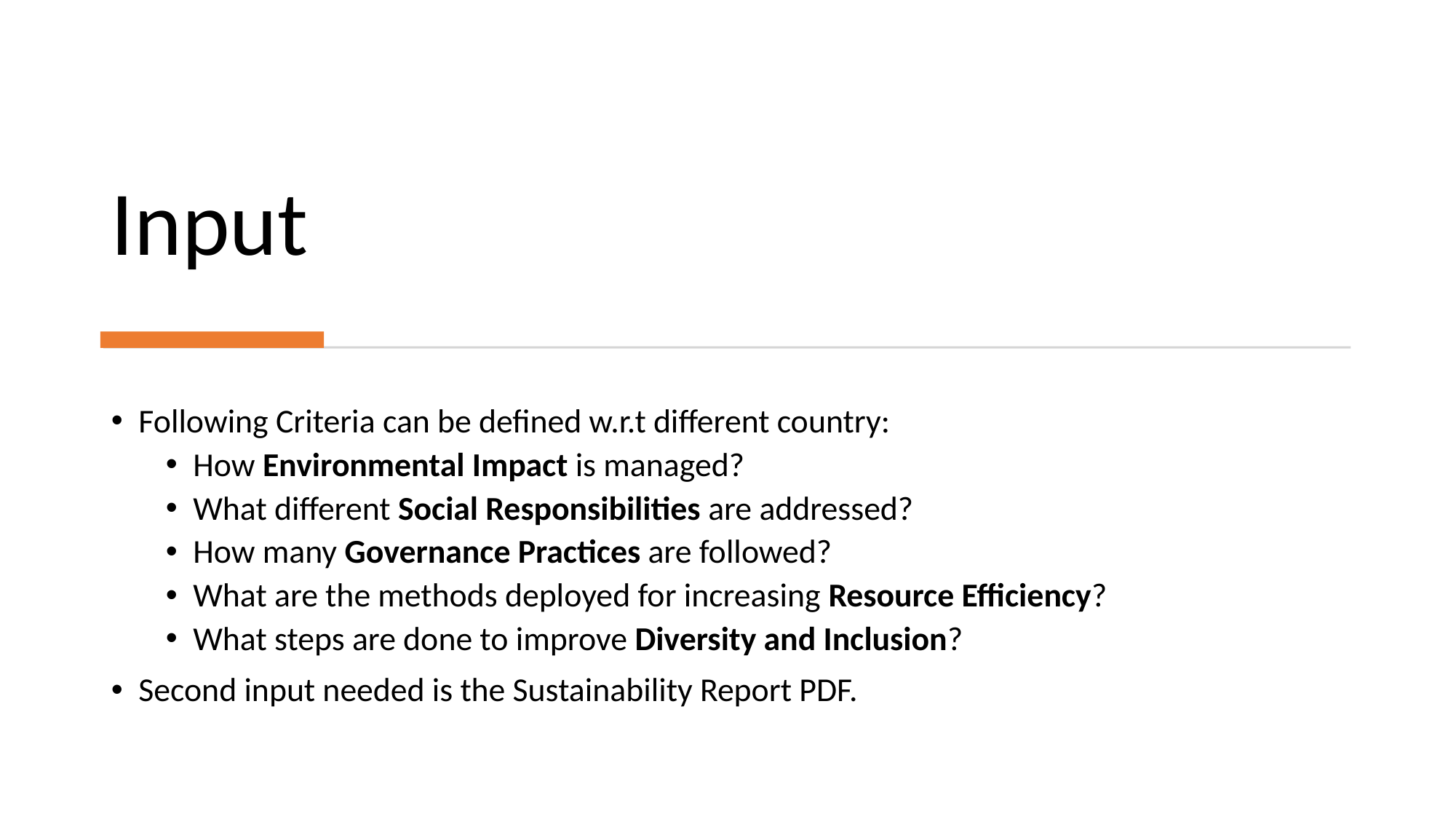

# Input

Following Criteria can be defined w.r.t different country:
How Environmental Impact is managed?
What different Social Responsibilities are addressed?
How many Governance Practices are followed?
What are the methods deployed for increasing Resource Efficiency?
What steps are done to improve Diversity and Inclusion?
Second input needed is the Sustainability Report PDF.